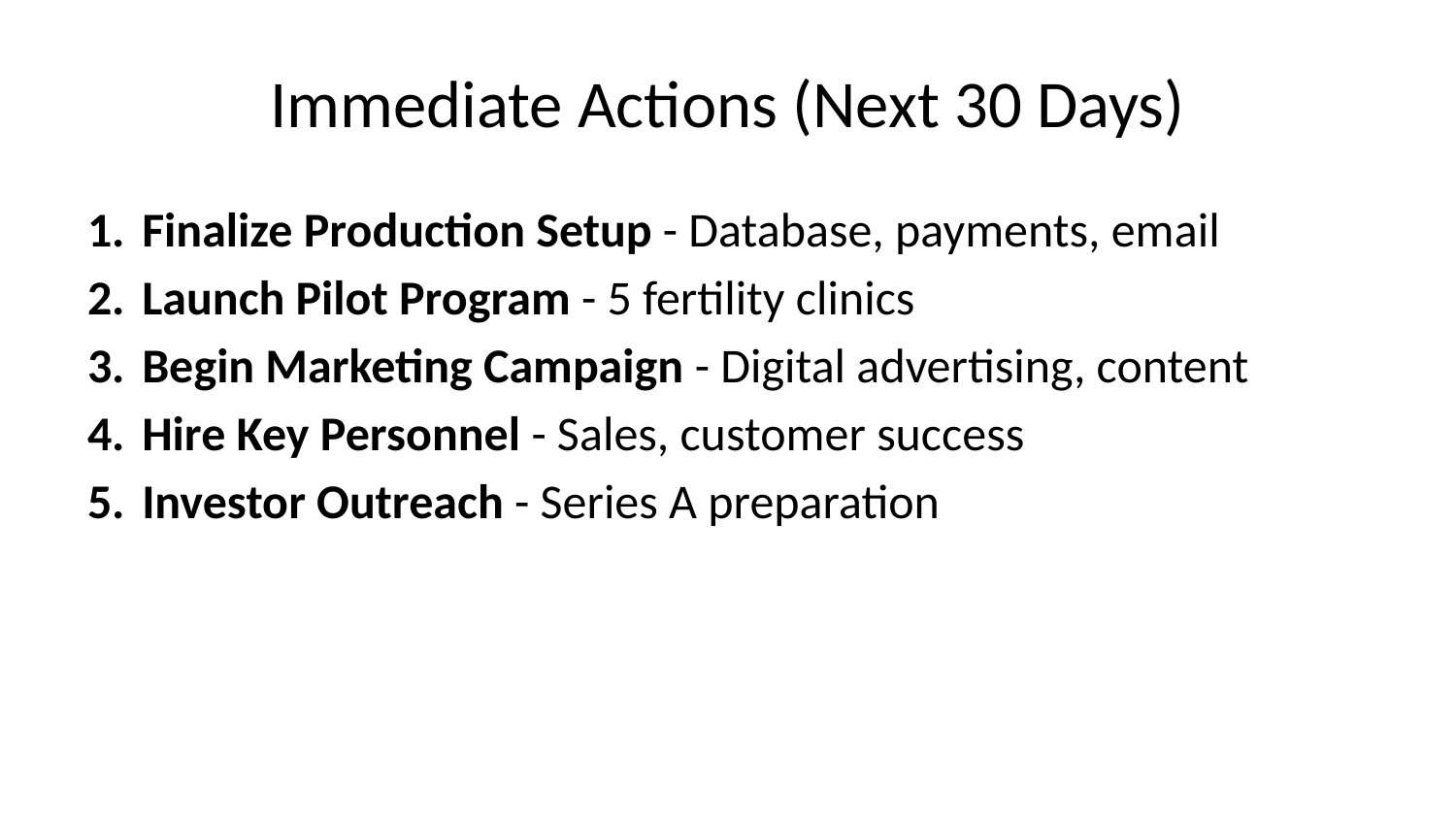

# Immediate Actions (Next 30 Days)
Finalize Production Setup - Database, payments, email
Launch Pilot Program - 5 fertility clinics
Begin Marketing Campaign - Digital advertising, content
Hire Key Personnel - Sales, customer success
Investor Outreach - Series A preparation